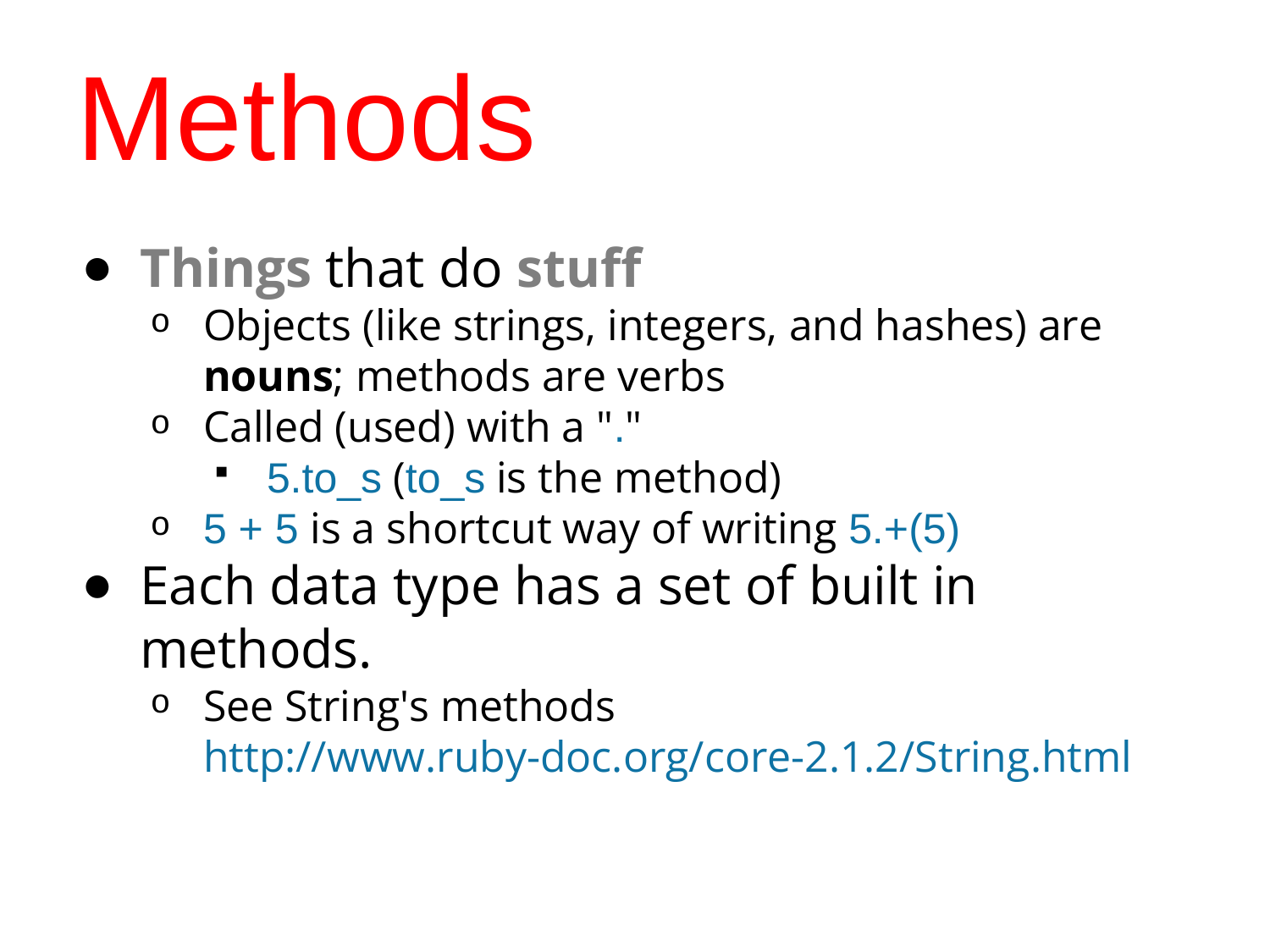

# Methods
Things that do stuff
Objects (like strings, integers, and hashes) are nouns; methods are verbs
Called (used) with a "."
5.to_s (to_s is the method)
5 + 5 is a shortcut way of writing 5.+(5)
Each data type has a set of built in methods.
See String's methods http://www.ruby-doc.org/core-2.1.2/String.html